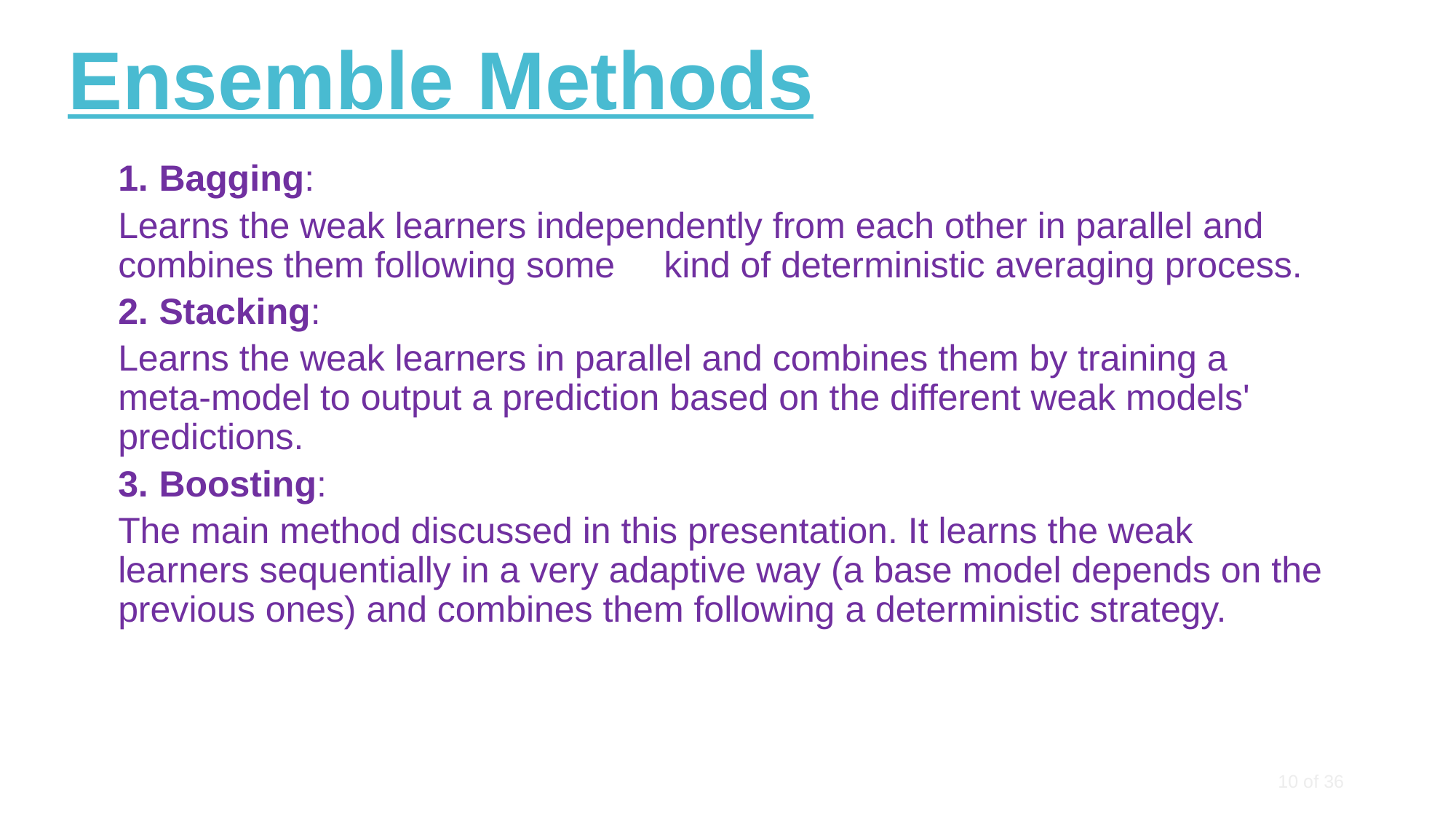

# Ensemble Methods
Bagging:
Learns the weak learners independently from each other in parallel and combines them following some 	kind of deterministic averaging process.
Stacking:
Learns the weak learners in parallel and combines them by training a meta-model to output a prediction based on the different weak models' predictions.
Boosting:
The main method discussed in this presentation. It learns the weak learners sequentially in a very adaptive way (a base model depends on the previous ones) and combines them following a deterministic strategy.

10